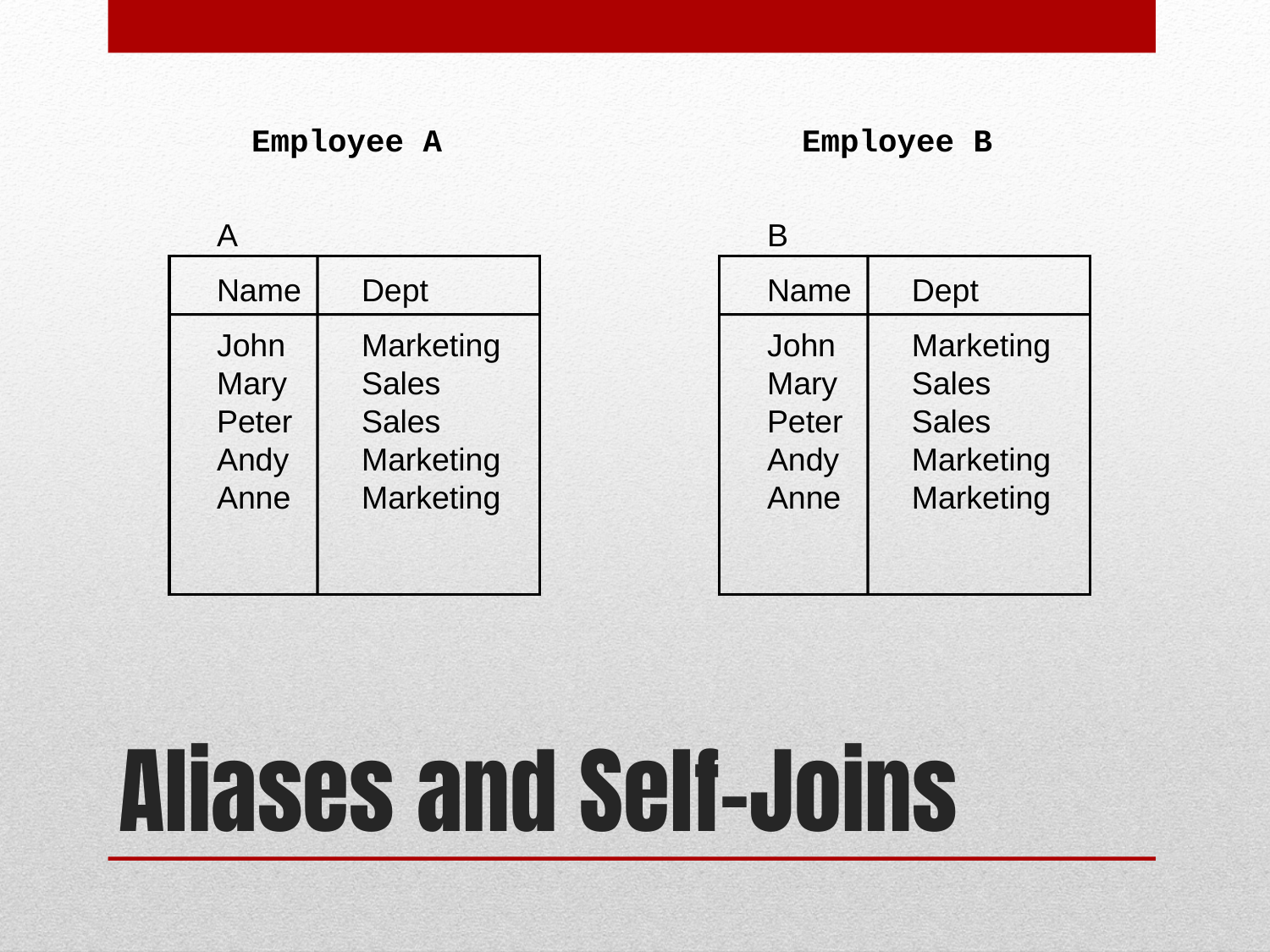

Employee A
Employee B
A

Name	  Dept

John	  Marketing
Mary	  Sales
Peter	  Sales
Andy	  Marketing
Anne	  Marketing

B

Name	  Dept

John	  Marketing
Mary	  Sales
Peter	  Sales
Andy	  Marketing
Anne	  Marketing

# Aliases and Self-Joins